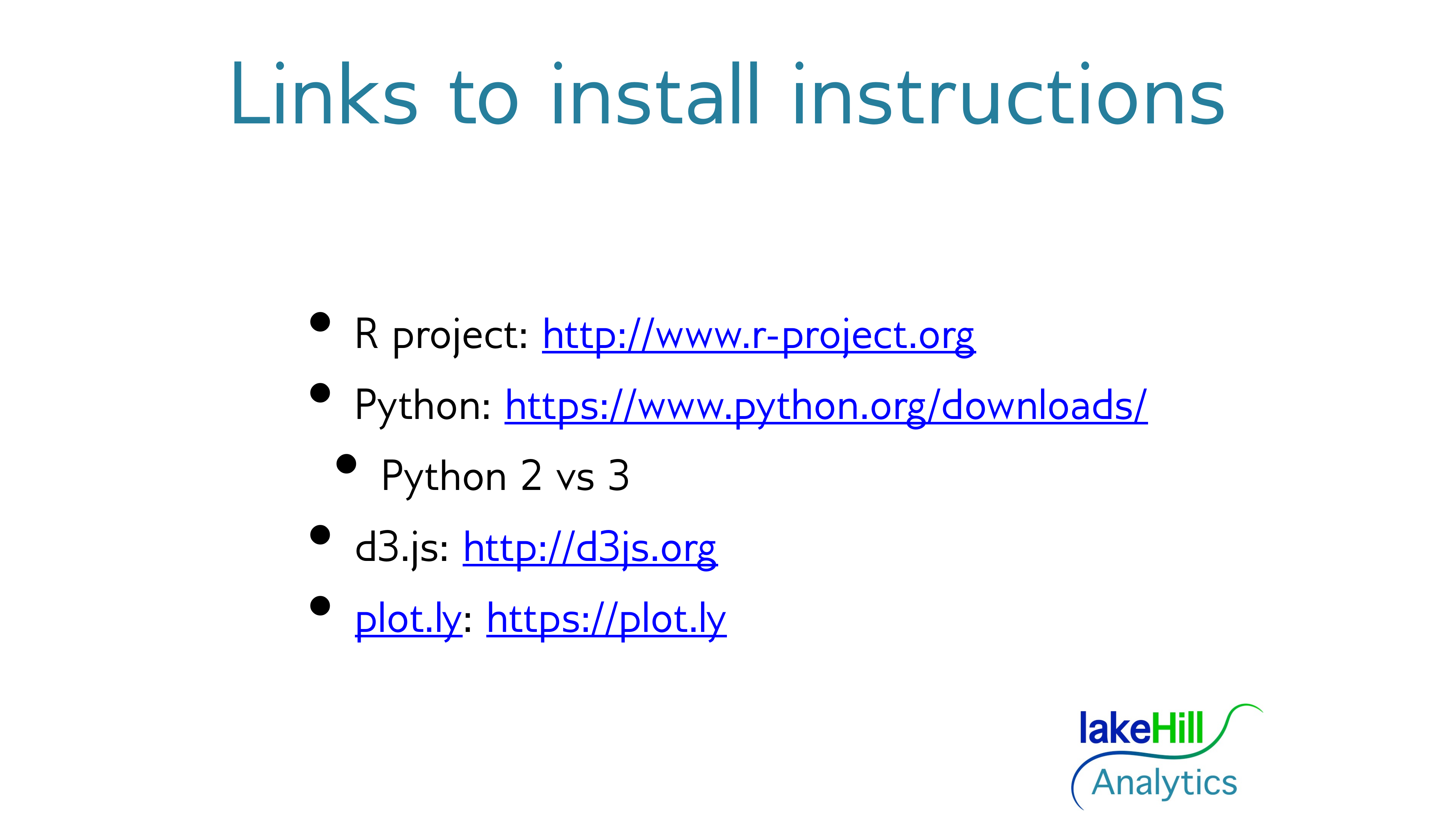

# Links to install instructions
R project: http://www.r-project.org
Python: https://www.python.org/downloads/
Python 2 vs 3
d3.js: http://d3js.org
plot.ly: https://plot.ly